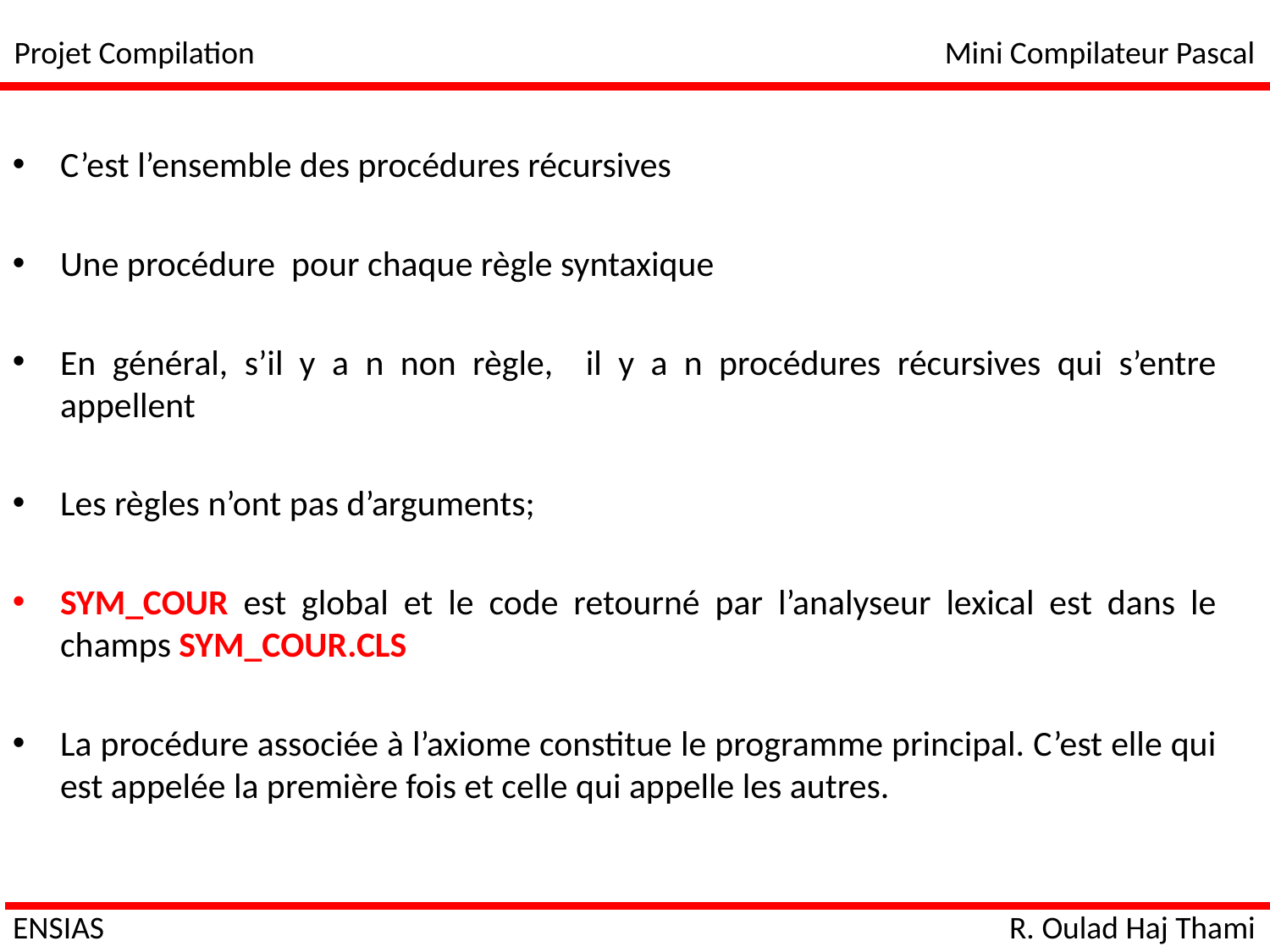

Projet Compilation
Mini Compilateur Pascal
C’est l’ensemble des procédures récursives

Une procédure  pour chaque règle syntaxique

En général, s’il y a n non règle,  il y a n procédures récursives qui s’entre appellent

Les règles n’ont pas d’arguments;

SYM_COUR est global et le code retourné par l’analyseur lexical est dans le champs SYM_COUR.CLS

La procédure associée à l’axiome constitue le programme principal. C’est elle qui est appelée la première fois et celle qui appelle les autres.
ENSIAS
R. Oulad Haj Thami